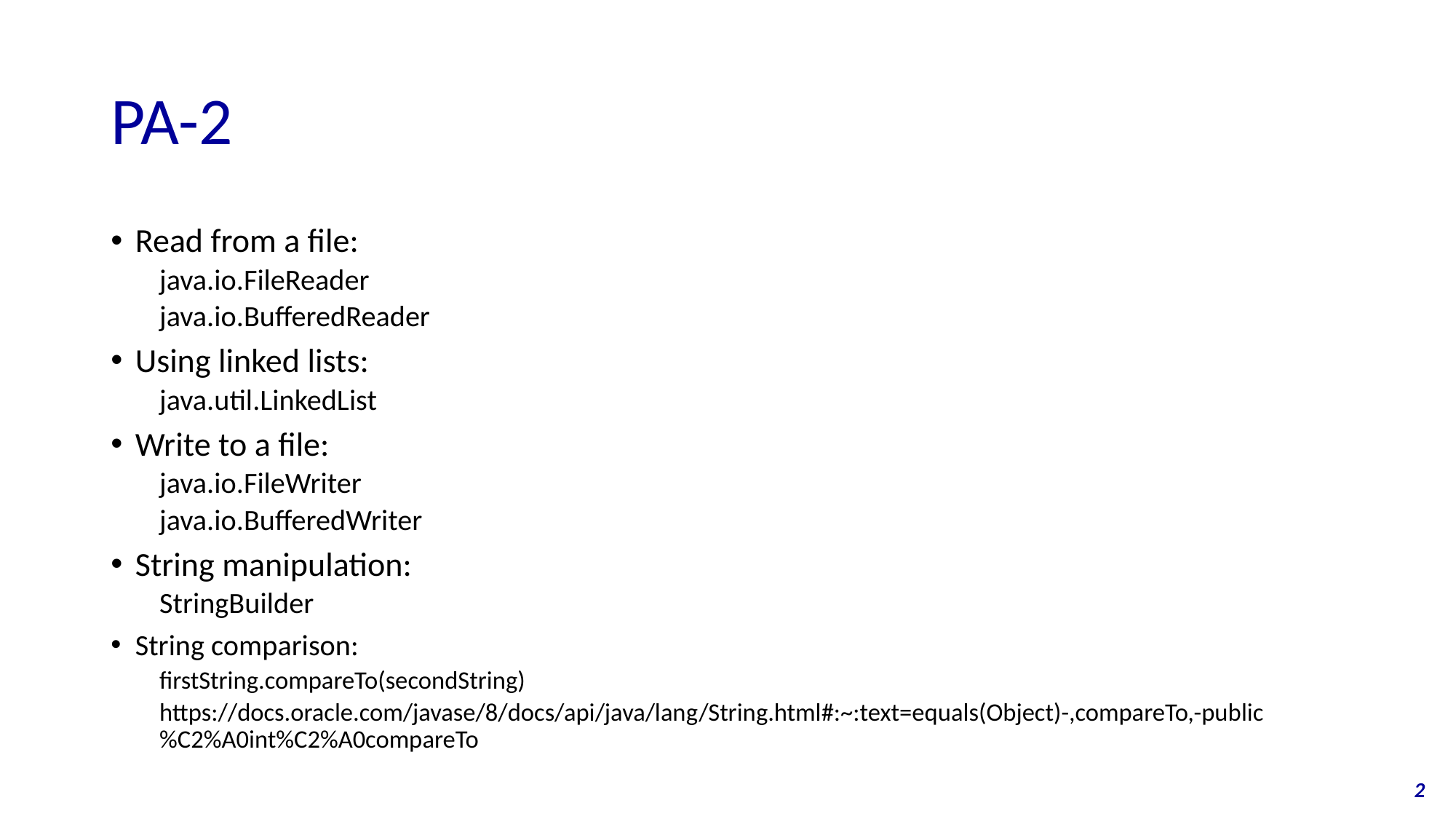

# PA-2
Read from a file:
java.io.FileReader
java.io.BufferedReader
Using linked lists:
java.util.LinkedList
Write to a file:
java.io.FileWriter
java.io.BufferedWriter
String manipulation:
StringBuilder
String comparison:
firstString.compareTo(secondString)
https://docs.oracle.com/javase/8/docs/api/java/lang/String.html#:~:text=equals(Object)-,compareTo,-public%C2%A0int%C2%A0compareTo
2